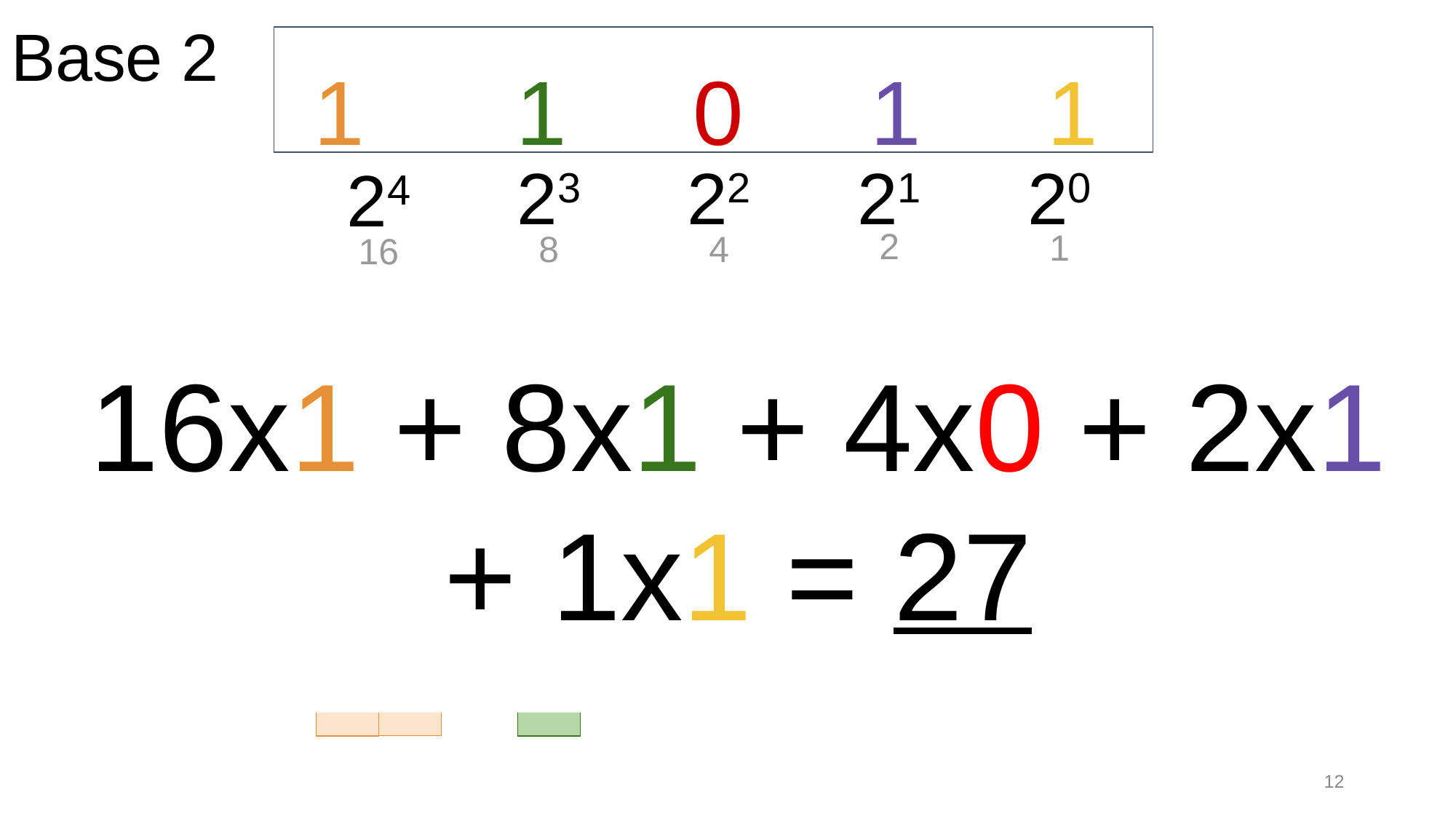

# Base 2

1      1     0     1     1
21
23
22
20
24
2
1
8
4
16
16x1 + 8x1 + 4x0 + 2x1 + 1x1 = 27

12